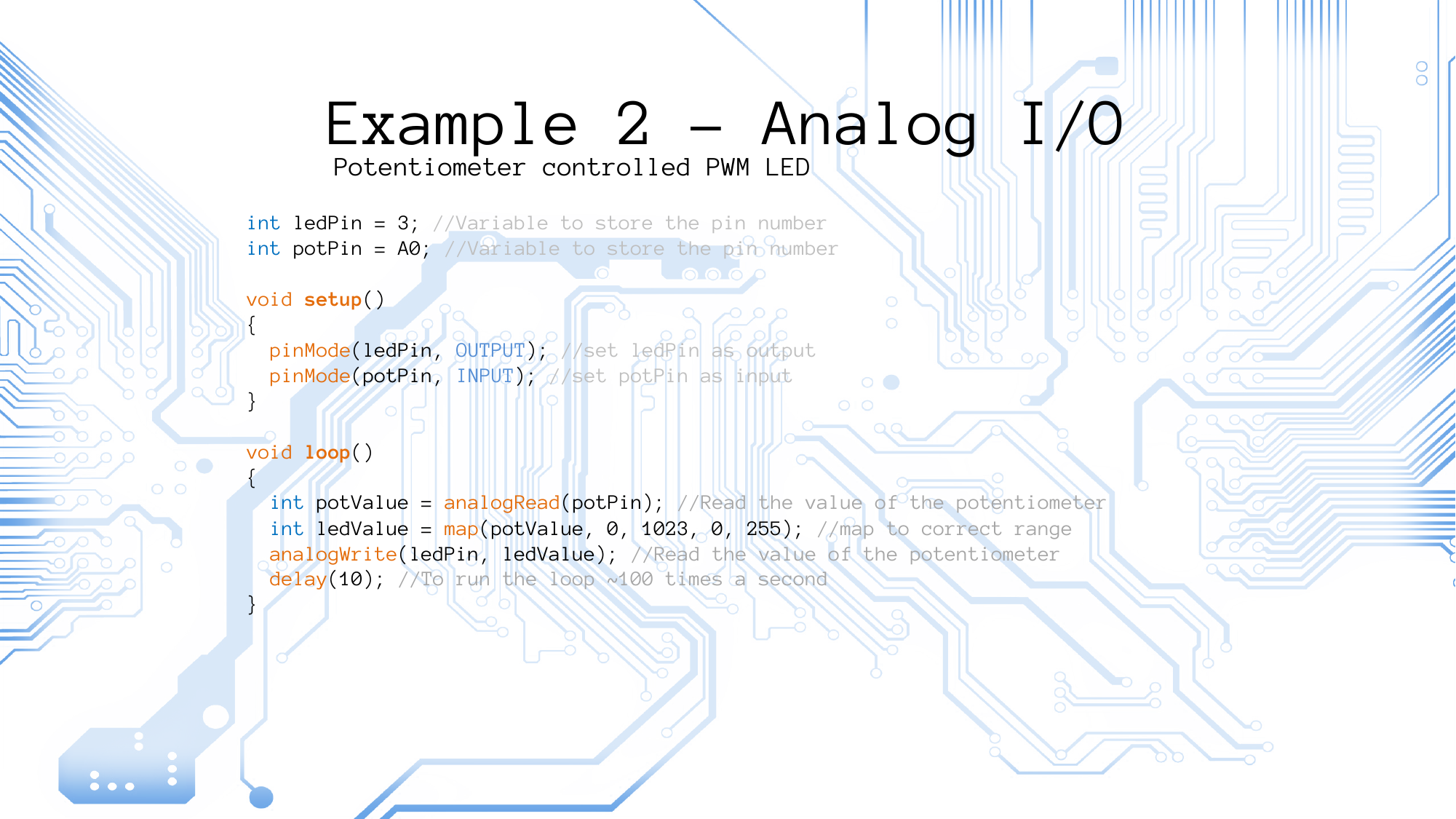

# Example 2 - Analog I/O
Potentiometer controlled PWM LED
int ledPin = 3; //Variable to store the pin number
int potPin = A0; //Variable to store the pin number

void setup()
{
  pinMode(ledPin, OUTPUT); //set ledPin as output
  pinMode(potPin, INPUT); //set potPin as input
}

void loop()
{
  int potValue = analogRead(potPin); //Read the value of the potentiometer
  int ledValue = map(potValue, 0, 1023, 0, 255); //map to correct range
  analogWrite(ledPin, ledValue); //Read the value of the potentiometer
  delay(10); //To run the loop ~100 times a second
}